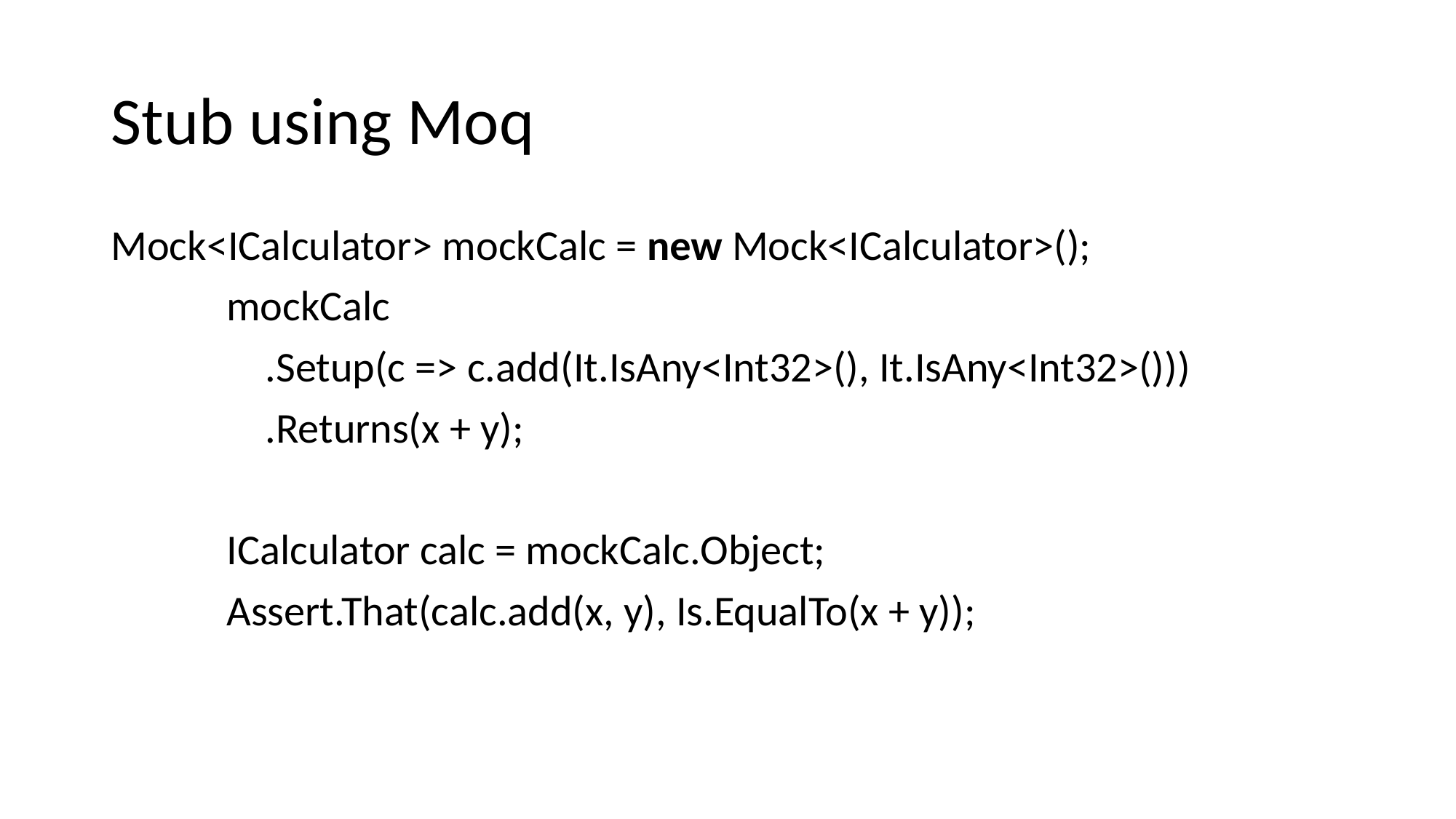

# Stub using Moq
Mock<ICalculator> mockCalc = new Mock<ICalculator>();
            mockCalc
                .Setup(c => c.add(It.IsAny<Int32>(), It.IsAny<Int32>()))
                .Returns(x + y);

            ICalculator calc = mockCalc.Object;
            Assert.That(calc.add(x, y), Is.EqualTo(x + y));